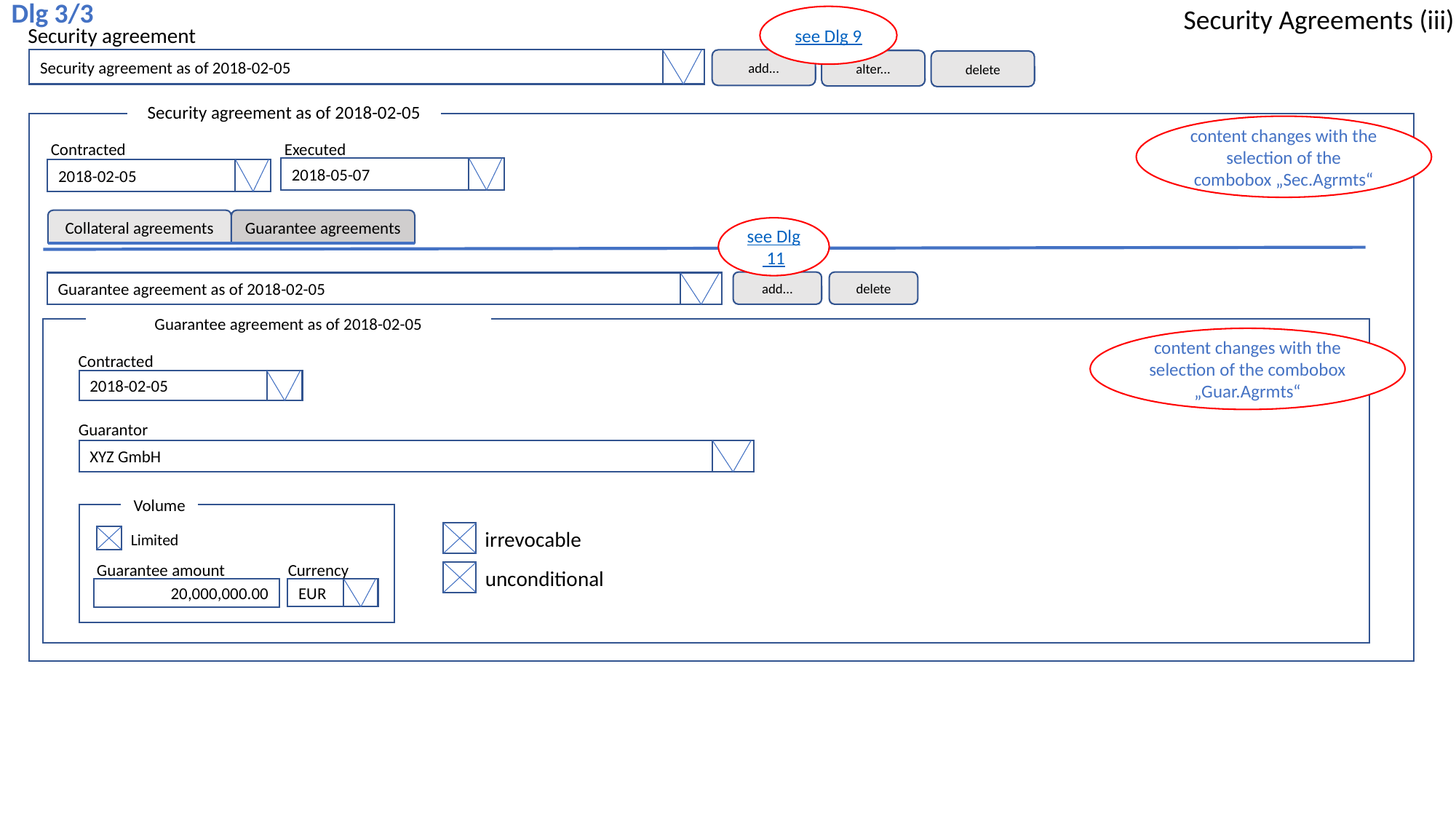

Dlg 3/3
Security Agreements (iii)
see Dlg 9
Security agreement
Security agreement as of 2018-02-05

add...
alter...
delete
Security agreement as of 2018-02-05

content changes with the selection of the combobox „Sec.Agrmts“
Contracted
Executed
2018-05-07

2018-02-05

Collateral agreements
Guarantee agreements
see Dlg 11
add...
delete
Guarantee agreement as of 2018-02-05

Guarantee agreement as of 2018-02-05

content changes with the selection of the combobox „Guar.Agrmts“
Contracted
2018-02-05

Collateral agreement
Guarantor
XYZ GmbH

Volume

Limited

Guarantee amount
20,000,000.00
Currency

EUR
irrevocable

unconditional